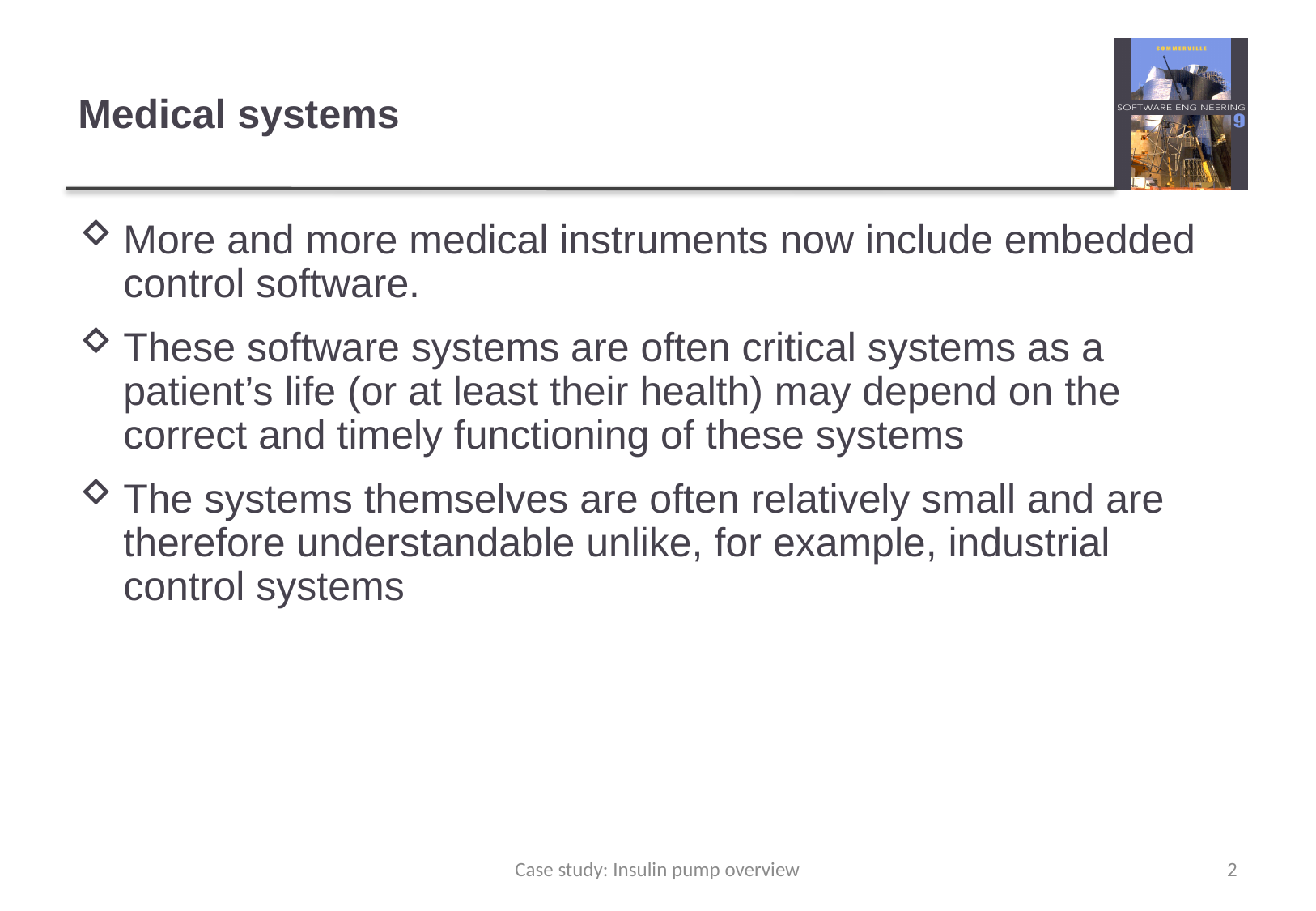

# Medical systems
More and more medical instruments now include embedded control software.
These software systems are often critical systems as a patient’s life (or at least their health) may depend on the correct and timely functioning of these systems
The systems themselves are often relatively small and are therefore understandable unlike, for example, industrial control systems
Case study: Insulin pump overview
2